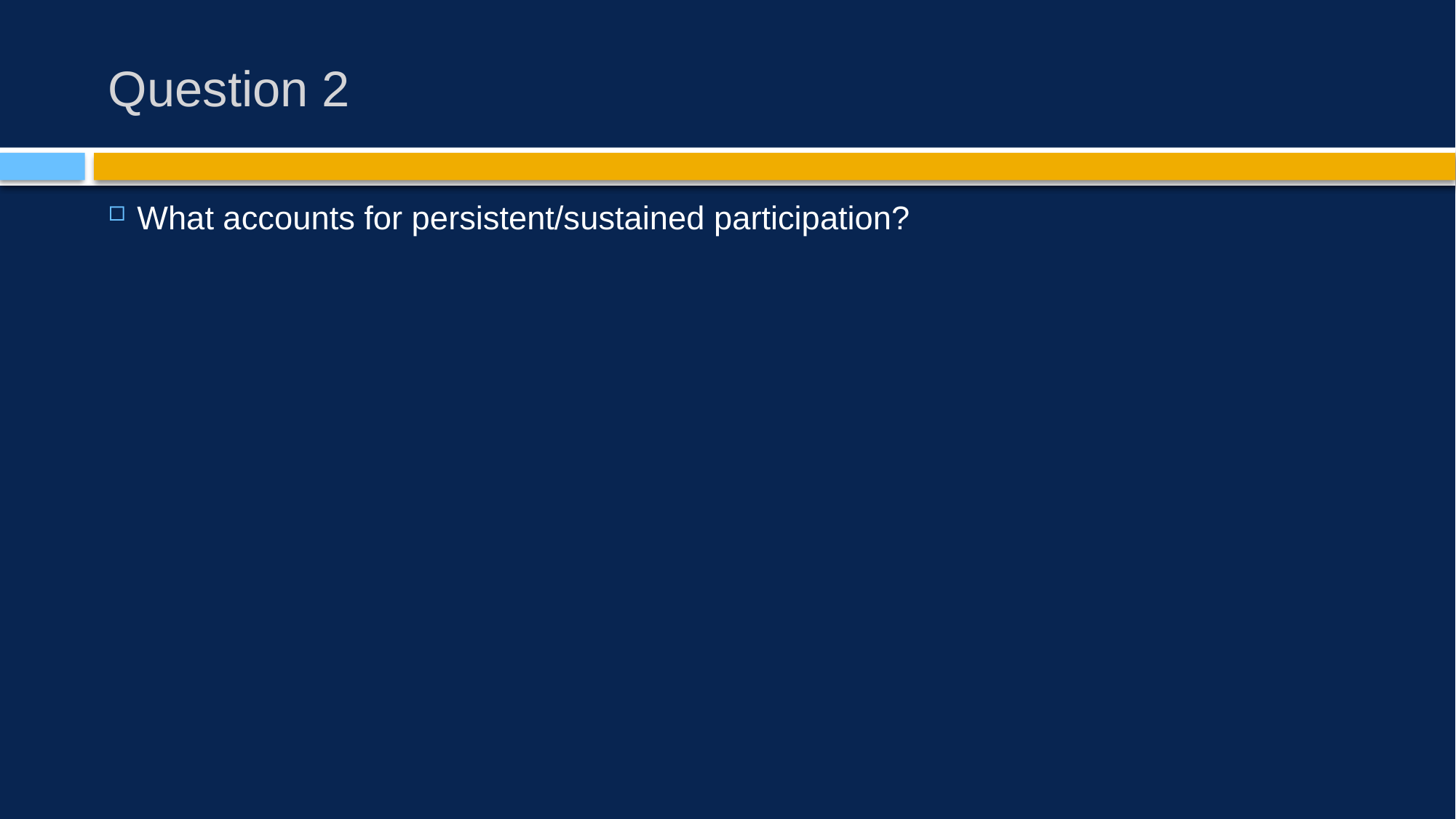

# Question 2
What accounts for persistent/sustained participation?